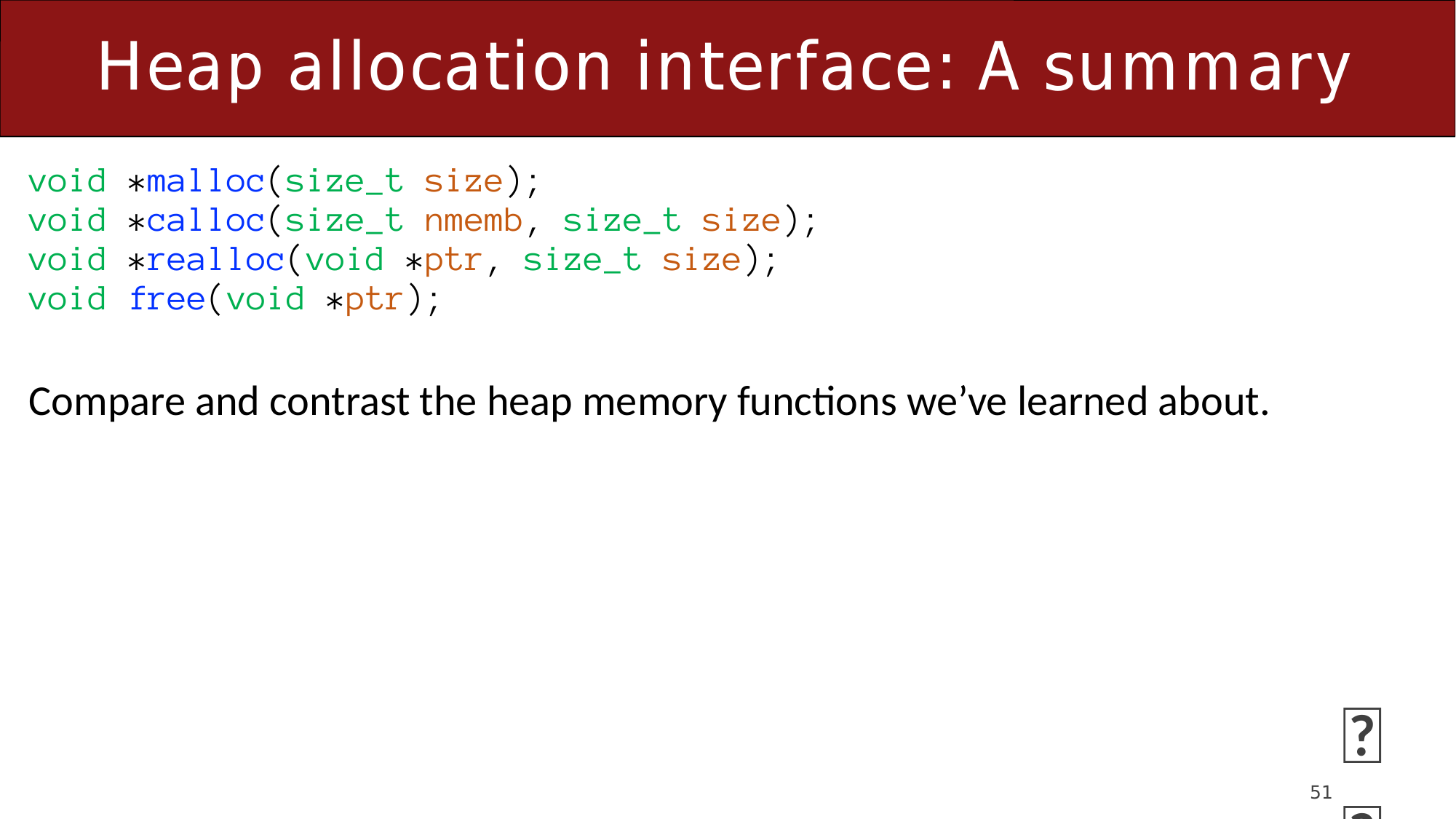

# Heap allocation interface: A summary
void *malloc(size_t size);
void *calloc(size_t nmemb, size_t size);
void *realloc(void *ptr, size_t size);
void free(void *ptr);
Compare and contrast the heap memory functions we’ve learned about.

🤔